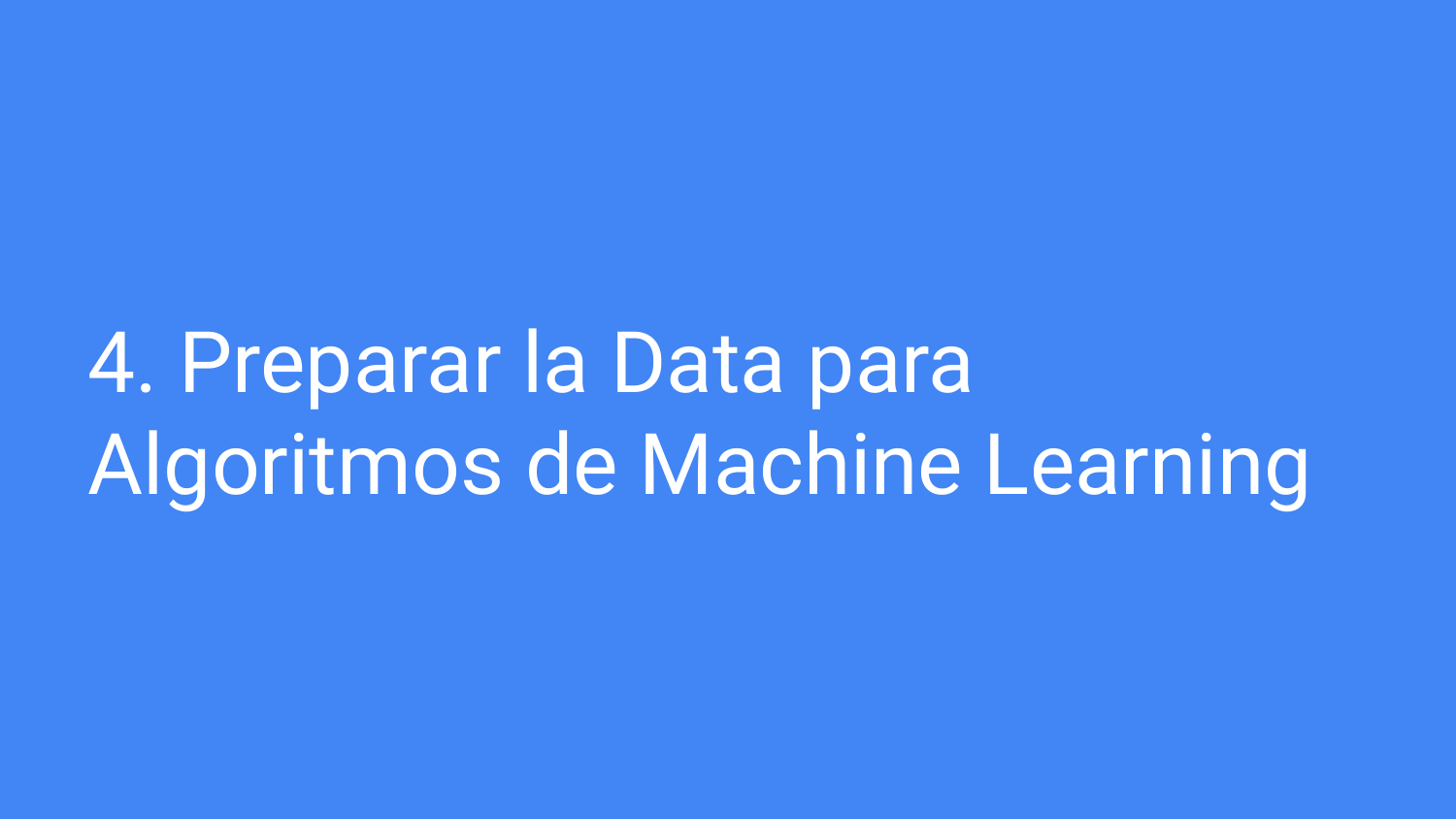

# 4. Preparar la Data para Algoritmos de Machine Learning